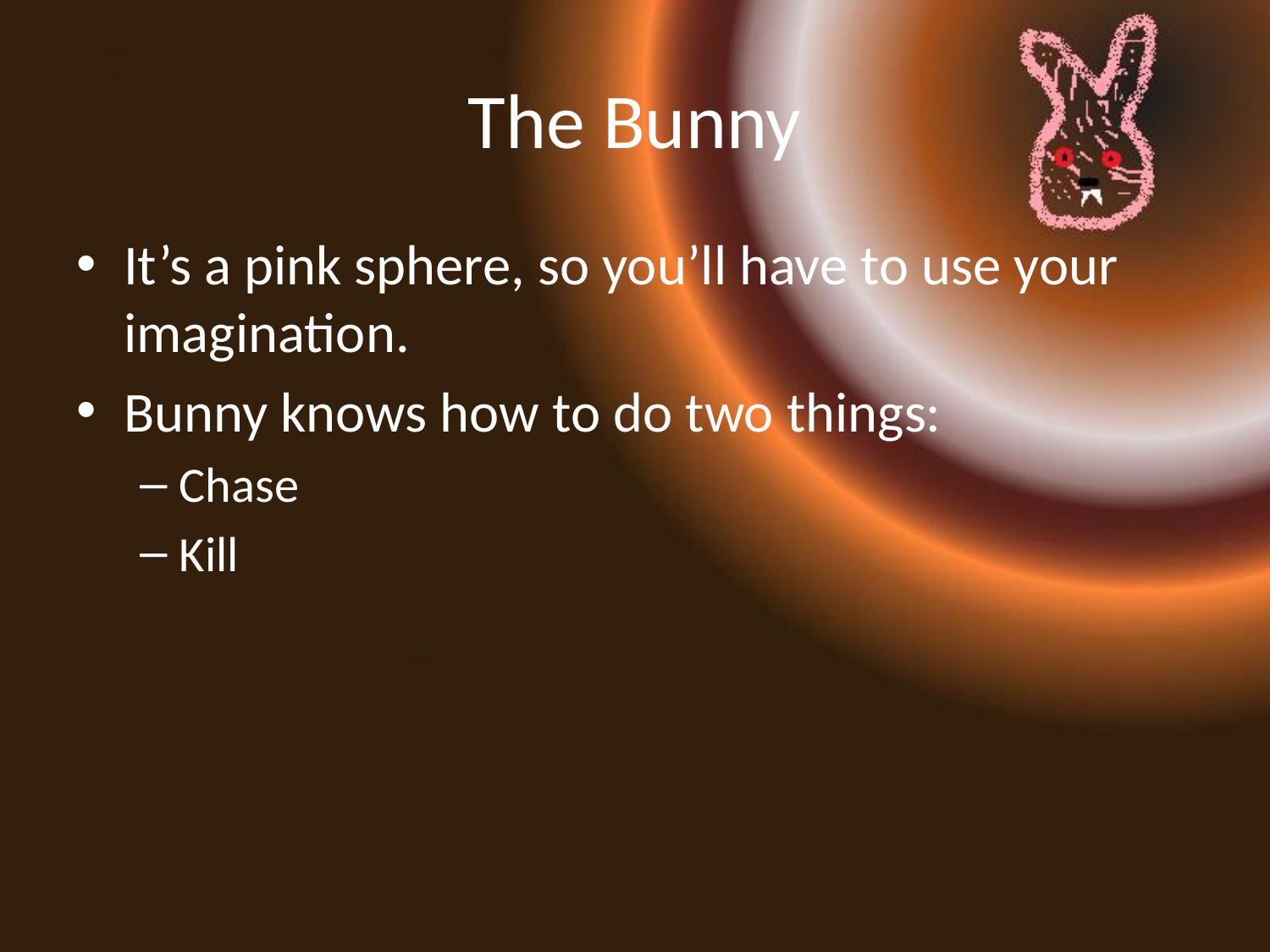

# The Bunny
It’s a pink sphere, so you’ll have to use your imagination.
Bunny knows how to do two things:
Chase
Kill